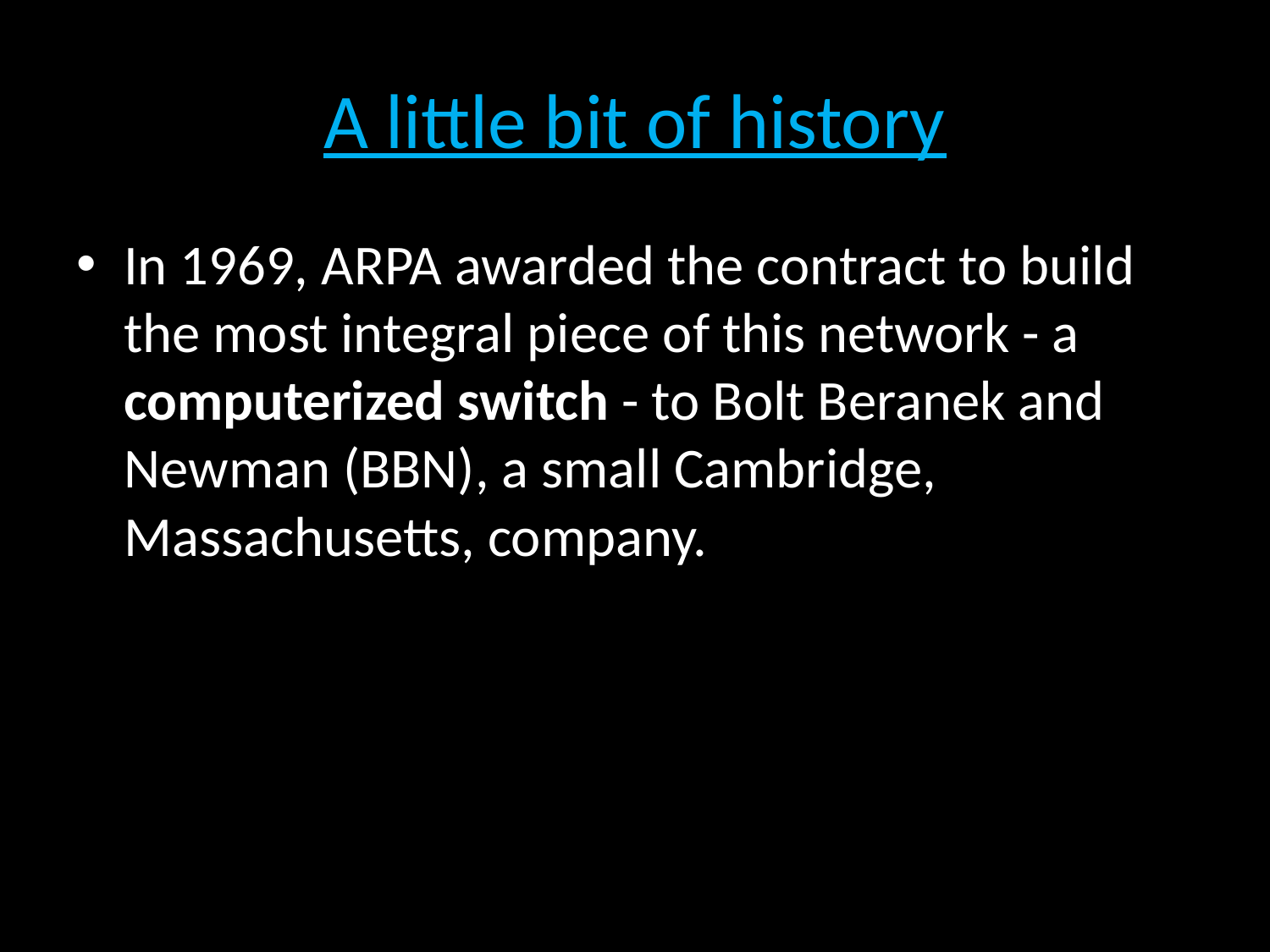

# A little bit of history
In 1969, ARPA awarded the contract to build the most integral piece of this network - a computerized switch - to Bolt Beranek and Newman (BBN), a small Cambridge, Massachusetts, company.